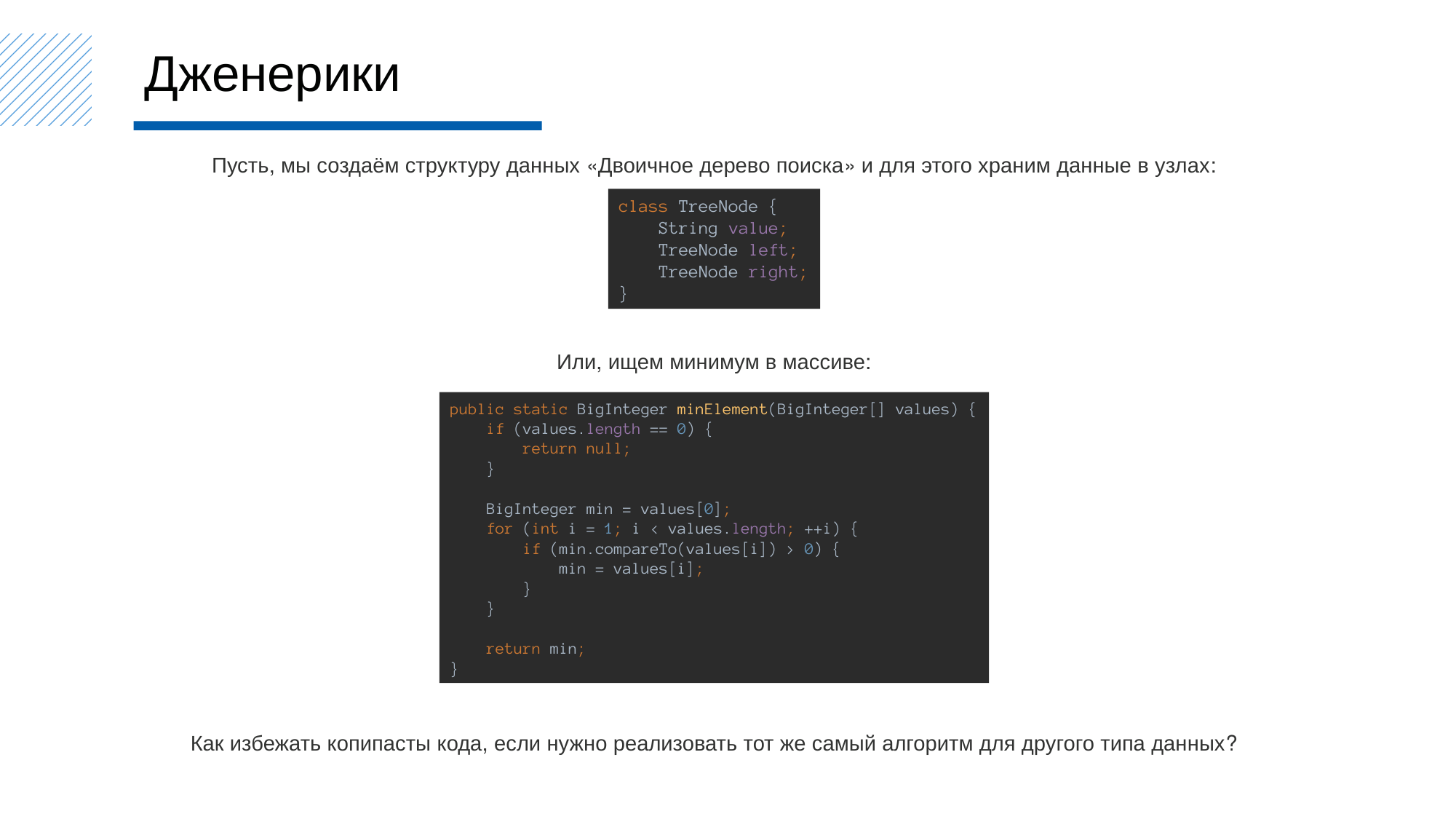

Дженерики
Пусть, мы создаём структуру данных «Двоичное дерево поиска» и для этого храним данные в узлах:
class TreeNode {
    String value;
    TreeNode left;
    TreeNode right;
}
Или, ищем минимум в массиве:
public static BigInteger minElement(BigInteger[] values) {
    if (values.length == 0) {
        return null;
    }
    BigInteger min = values[0];
    for (int i = 1; i < values.length; ++i) {
        if (min.compareTo(values[i]) > 0) {
            min = values[i];
        }
    }
    return min;
}
Как избежать копипасты кода, если нужно реализовать тот же самый алгоритм для другого типа данных?